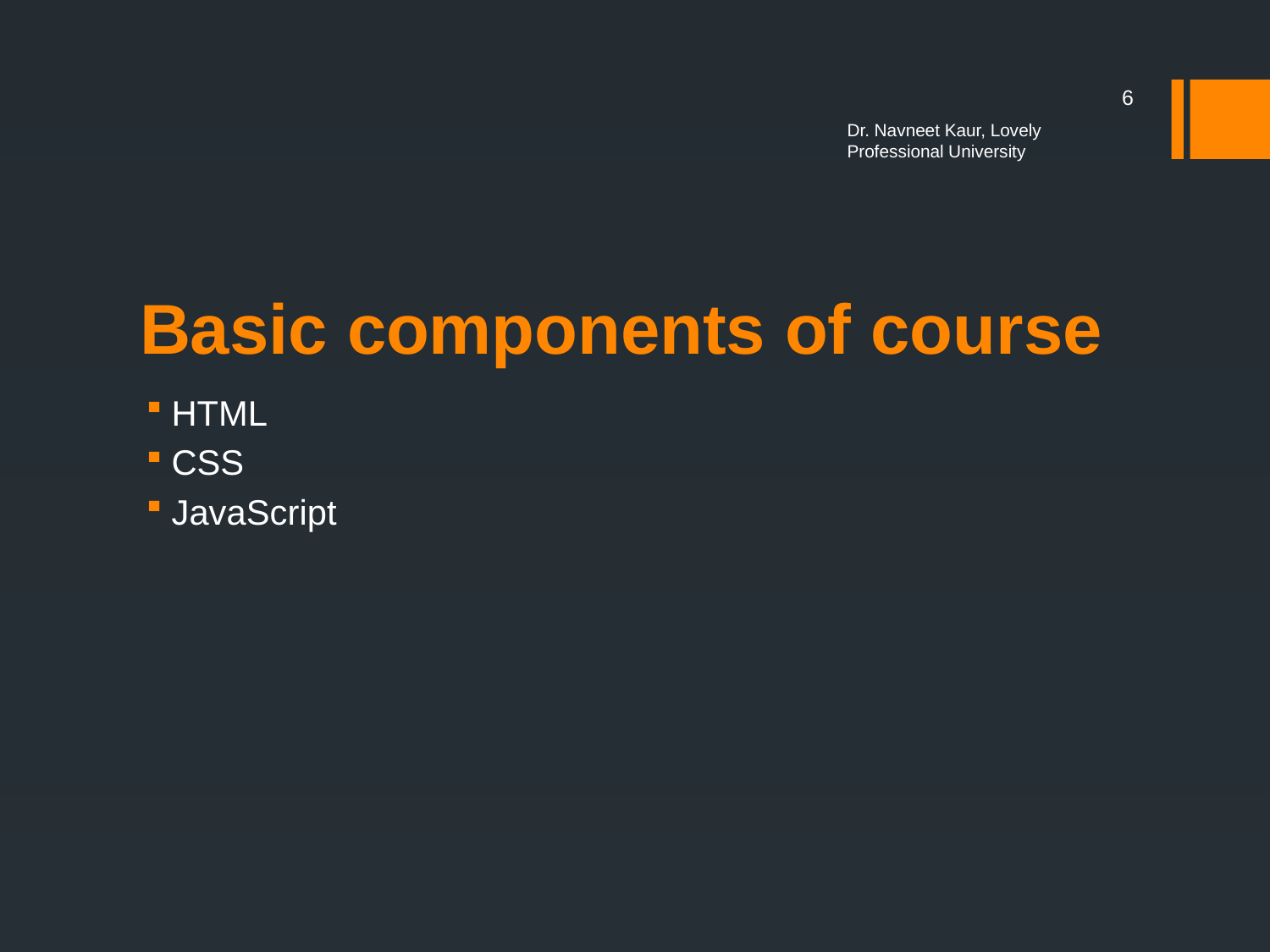

6
Dr. Navneet Kaur, Lovely Professional University
# Basic components of course
HTML
CSS
JavaScript